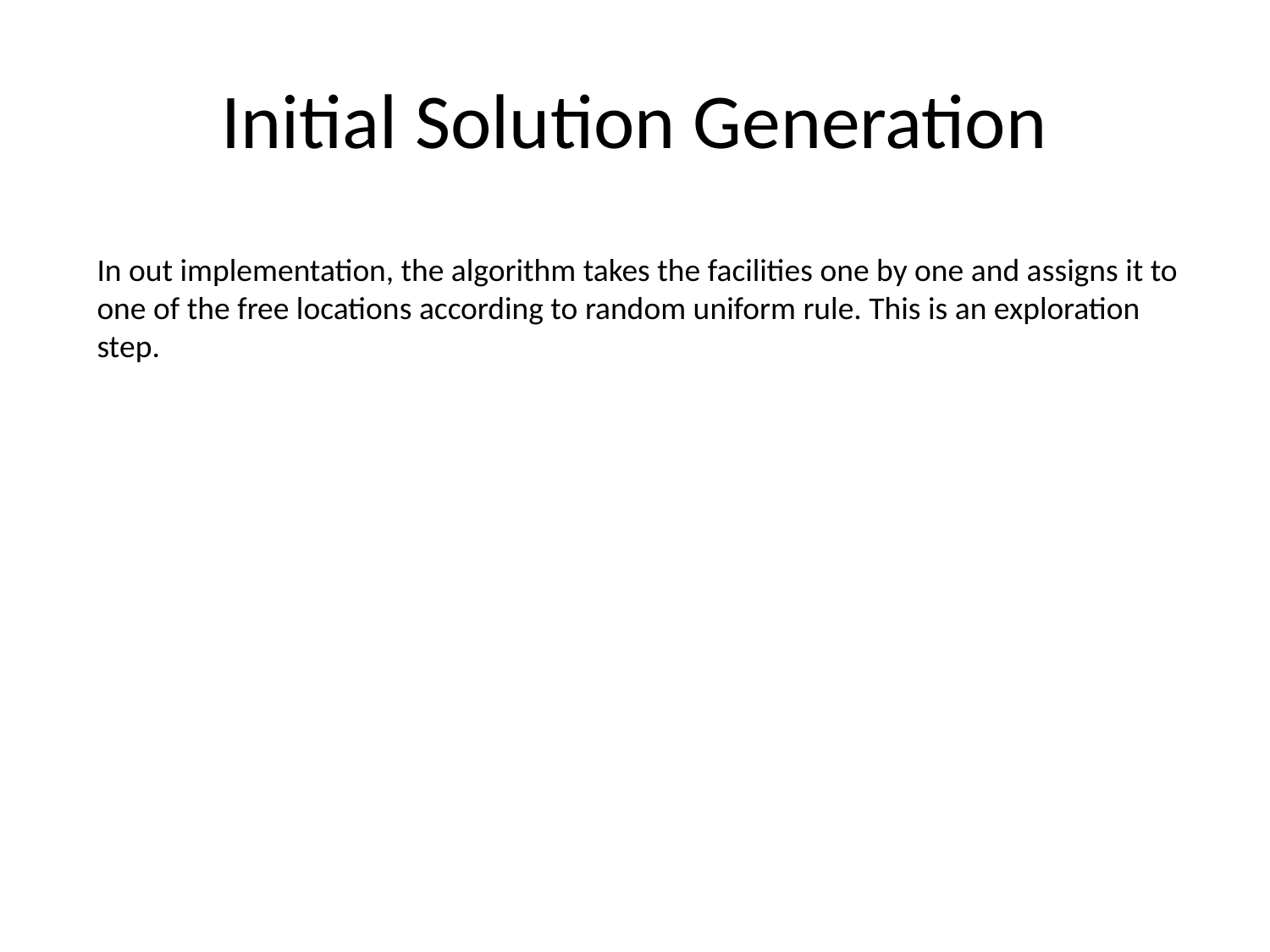

# Initial Solution Generation
In out implementation, the algorithm takes the facilities one by one and assigns it to one of the free locations according to random uniform rule. This is an exploration step.